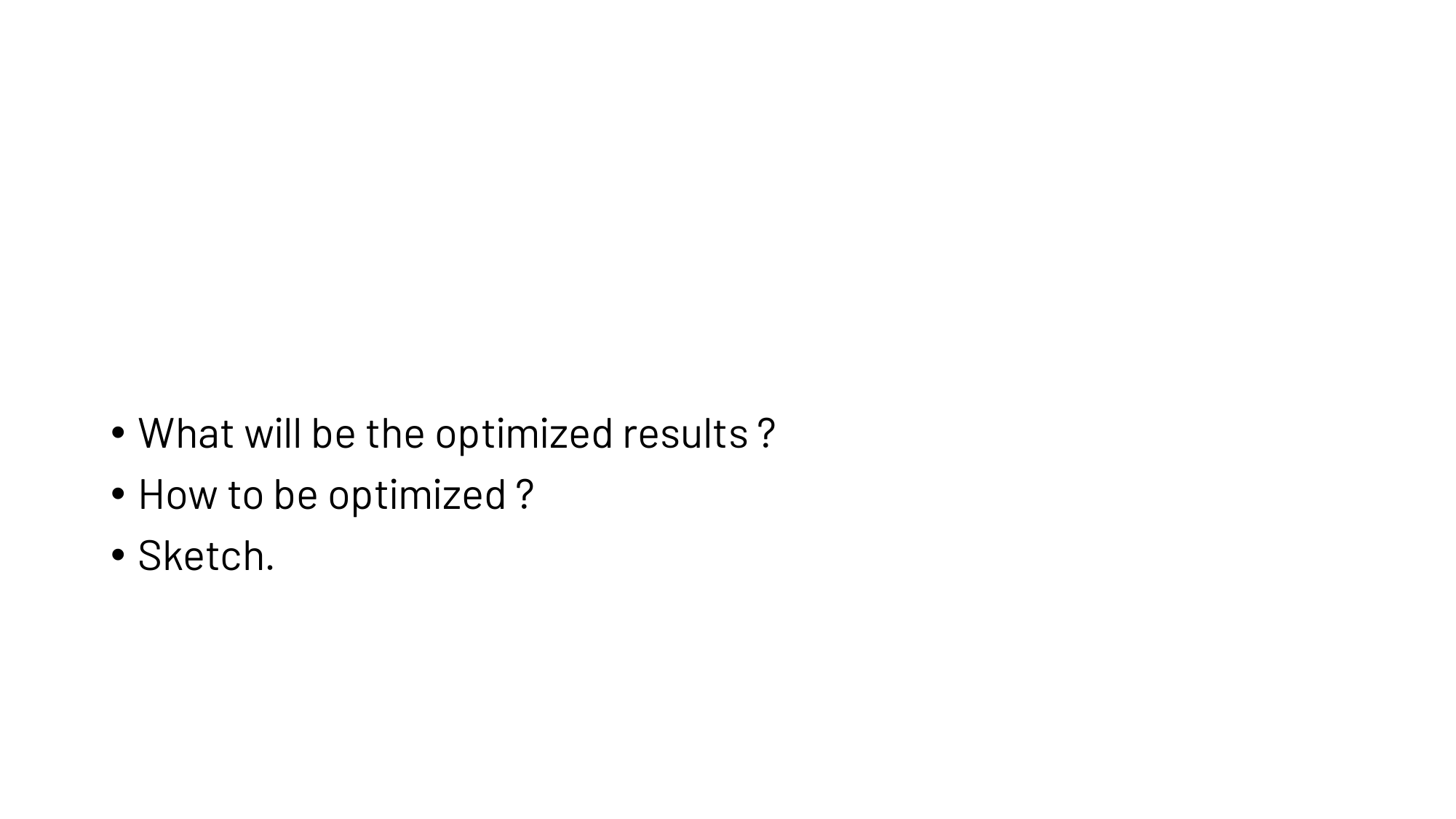

#

What will be the optimized results ?
How to be optimized ?
Sketch.